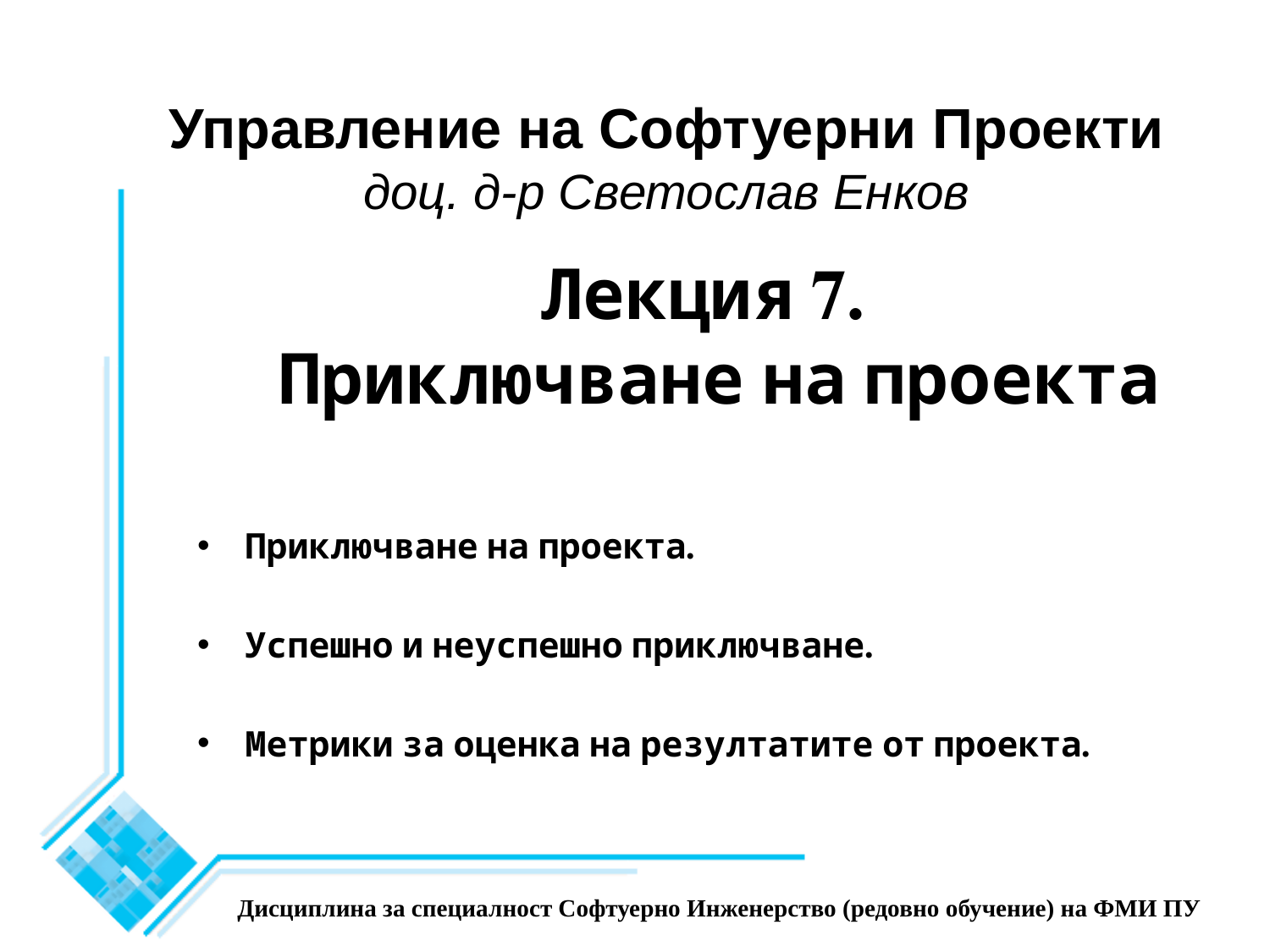

Управление на Софтуерни Проекти
доц. д-р Светослав Енков
Лекция 7.
Приключване на проекта

Приключване на проекта.

Успешно и неуспешно приключване.

Метрики за оценка на резултатите от проекта.
Дисциплина за специалност Софтуерно Инженерство (редовно обучение) на ФМИ ПУ